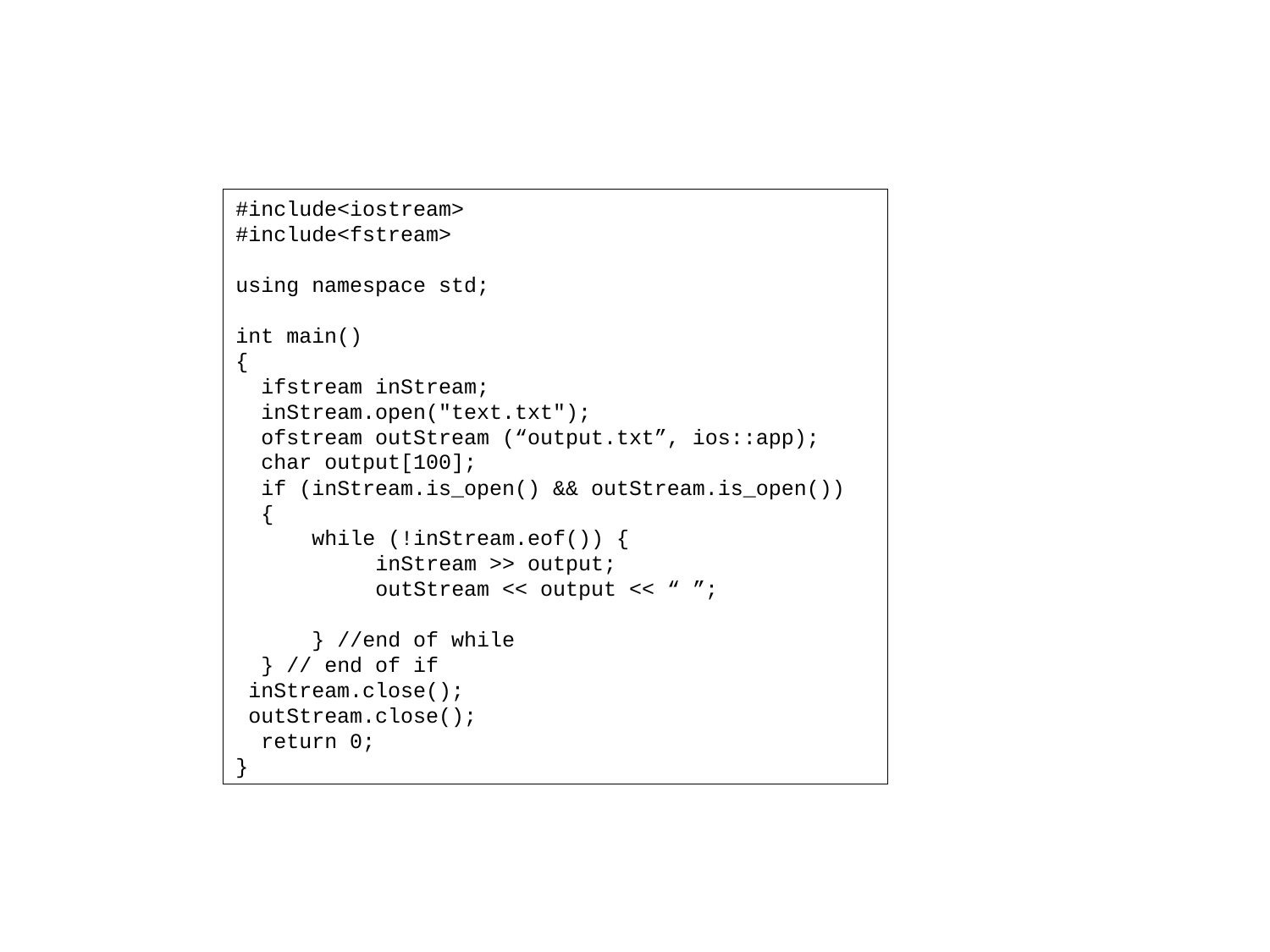

#include<iostream>
#include<fstream>

using namespace std;

int main()
{
  ifstream inStream;
  inStream.open("text.txt");
  ofstream outStream (“output.txt”, ios::app);
  char output[100];
  if (inStream.is_open() && outStream.is_open())
  {
      while (!inStream.eof()) {
           inStream >> output;
           outStream << output << “ ”;

      } //end of while
  } // end of if
 inStream.close();
 outStream.close();
  return 0;
}